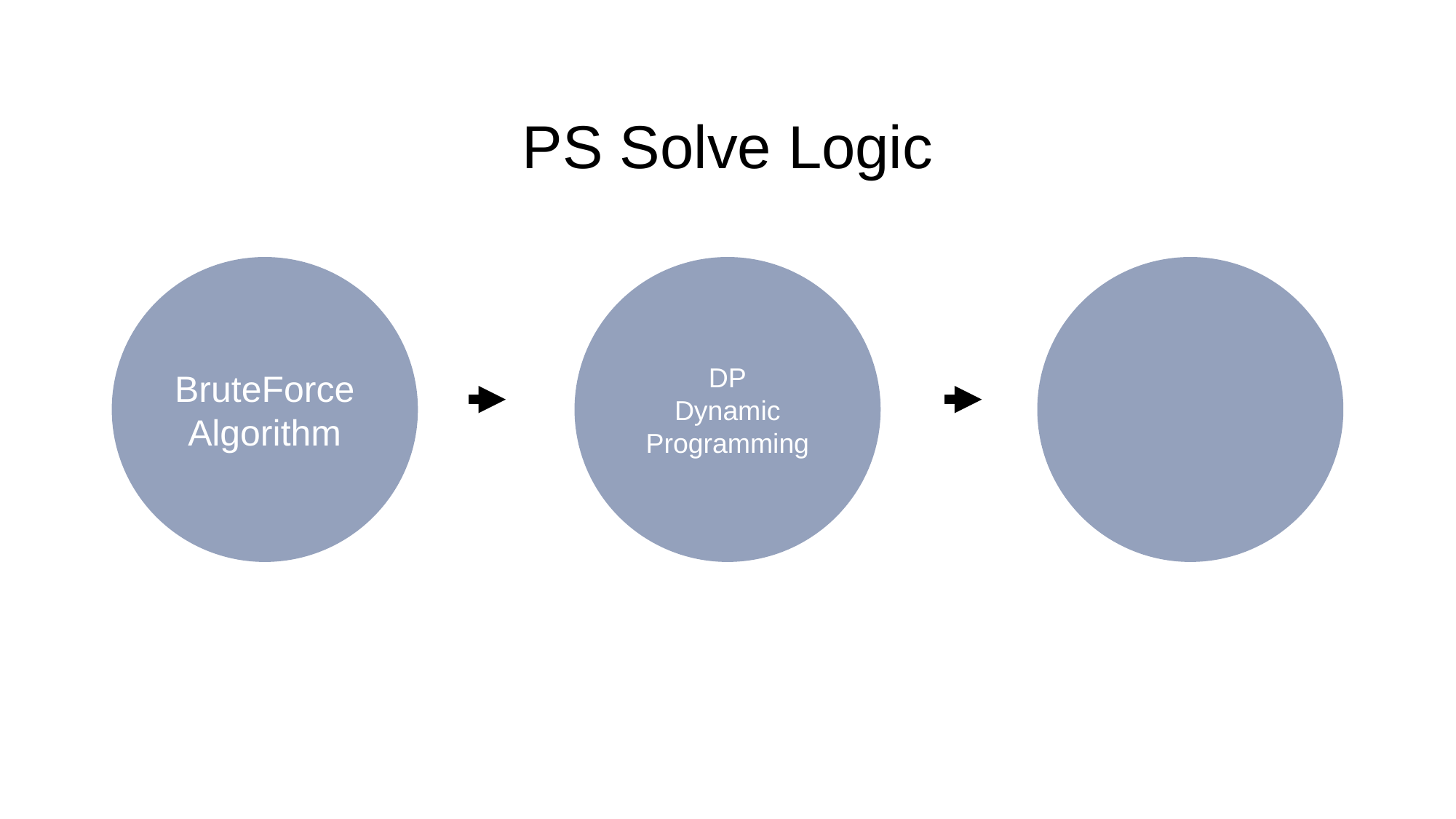

PS Solve Logic

BruteForce
Algorithm
DP
Dynamic
Programming